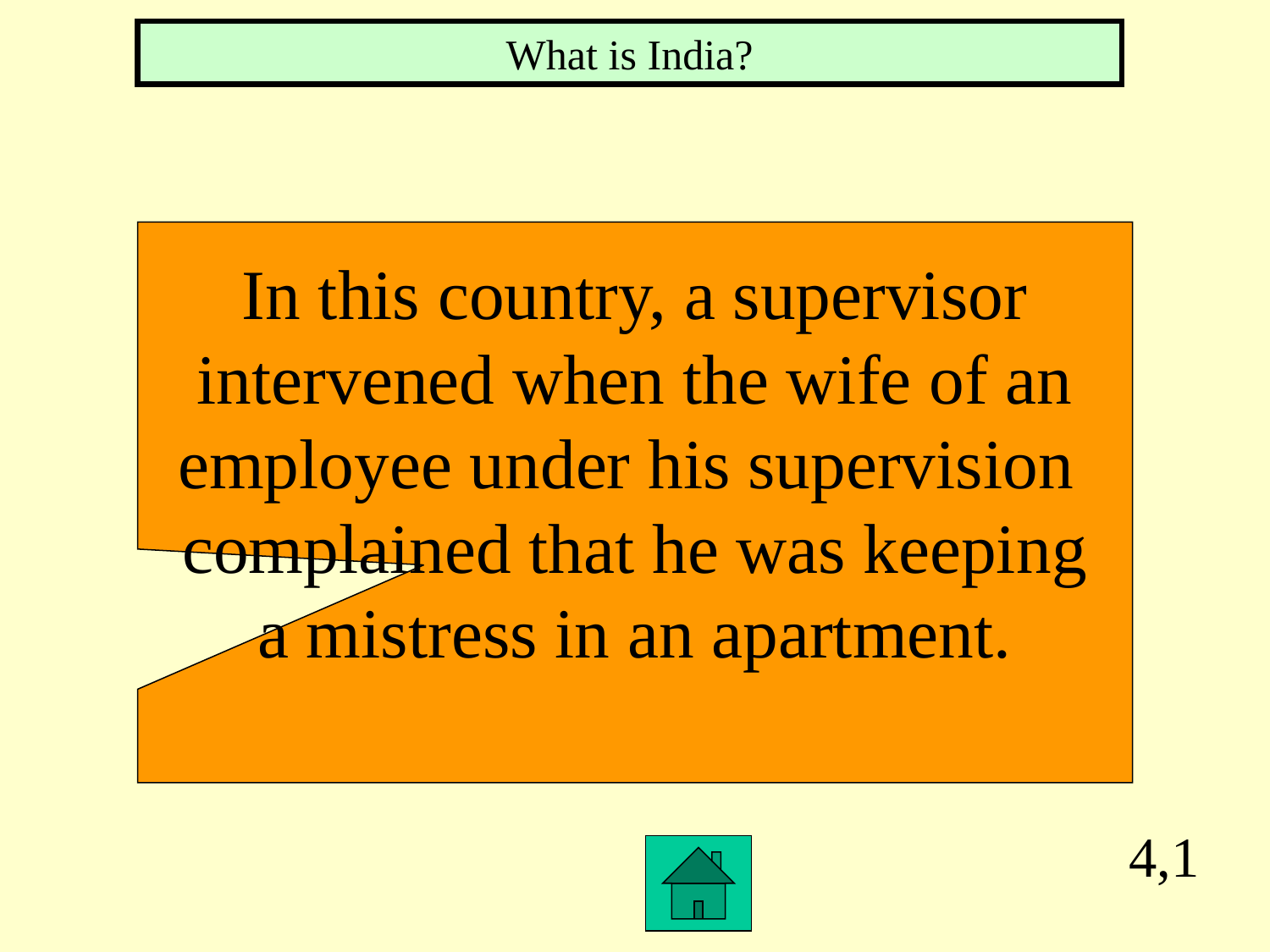

What is India?
 In this country, a supervisor
intervened when the wife of an
employee under his supervision
complained that he was keeping
a mistress in an apartment.

4,1